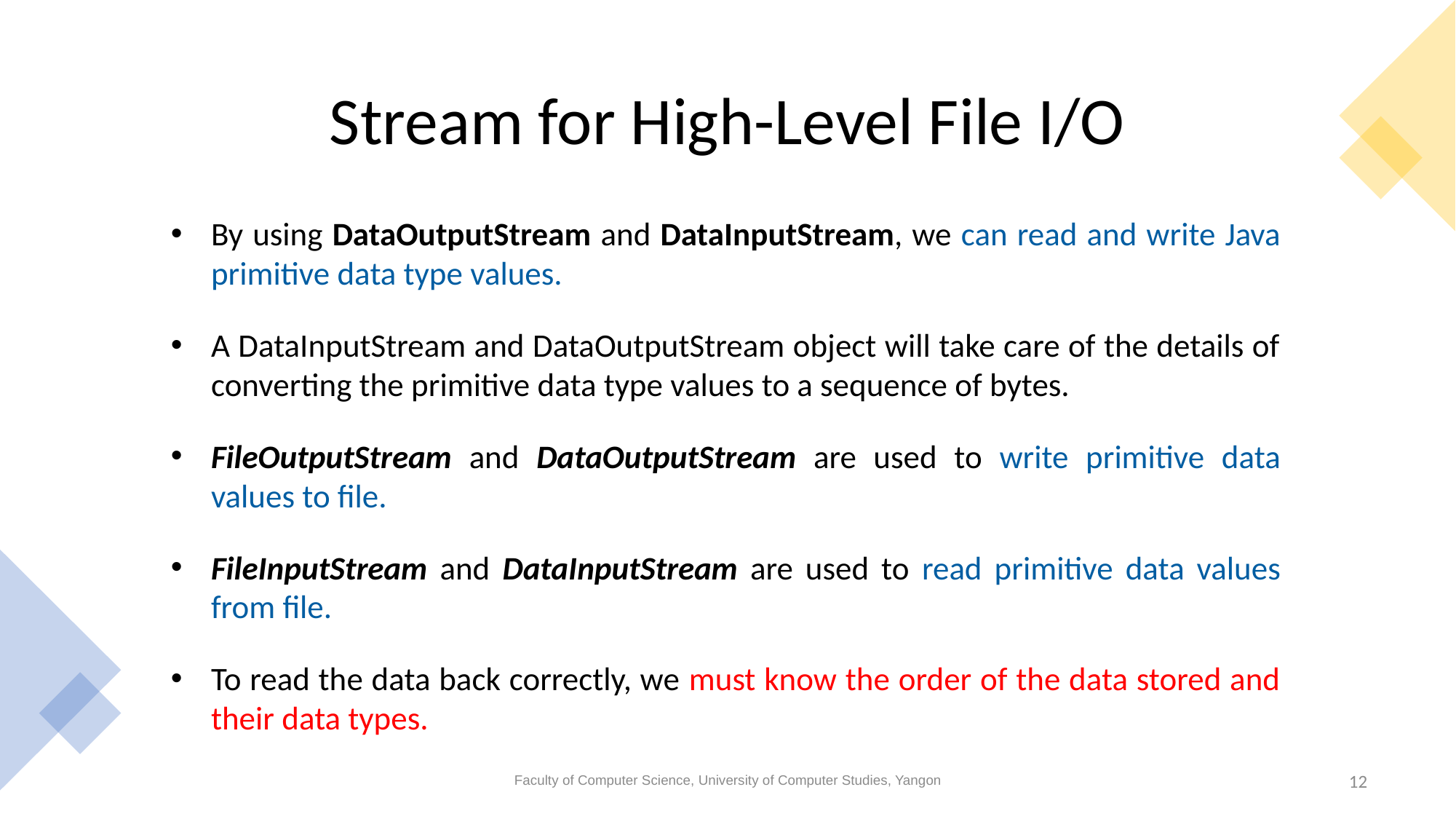

# Stream for High-Level File I/O
By using DataOutputStream and DataInputStream, we can read and write Java primitive data type values.

A DataInputStream and DataOutputStream object will take care of the details of converting the primitive data type values to a sequence of bytes.

FileOutputStream and DataOutputStream are used to write primitive data values to file.

FileInputStream and DataInputStream are used to read primitive data values from file.

To read the data back correctly, we must know the order of the data stored and their data types.

Faculty of Computer Science, University of Computer Studies, Yangon
12